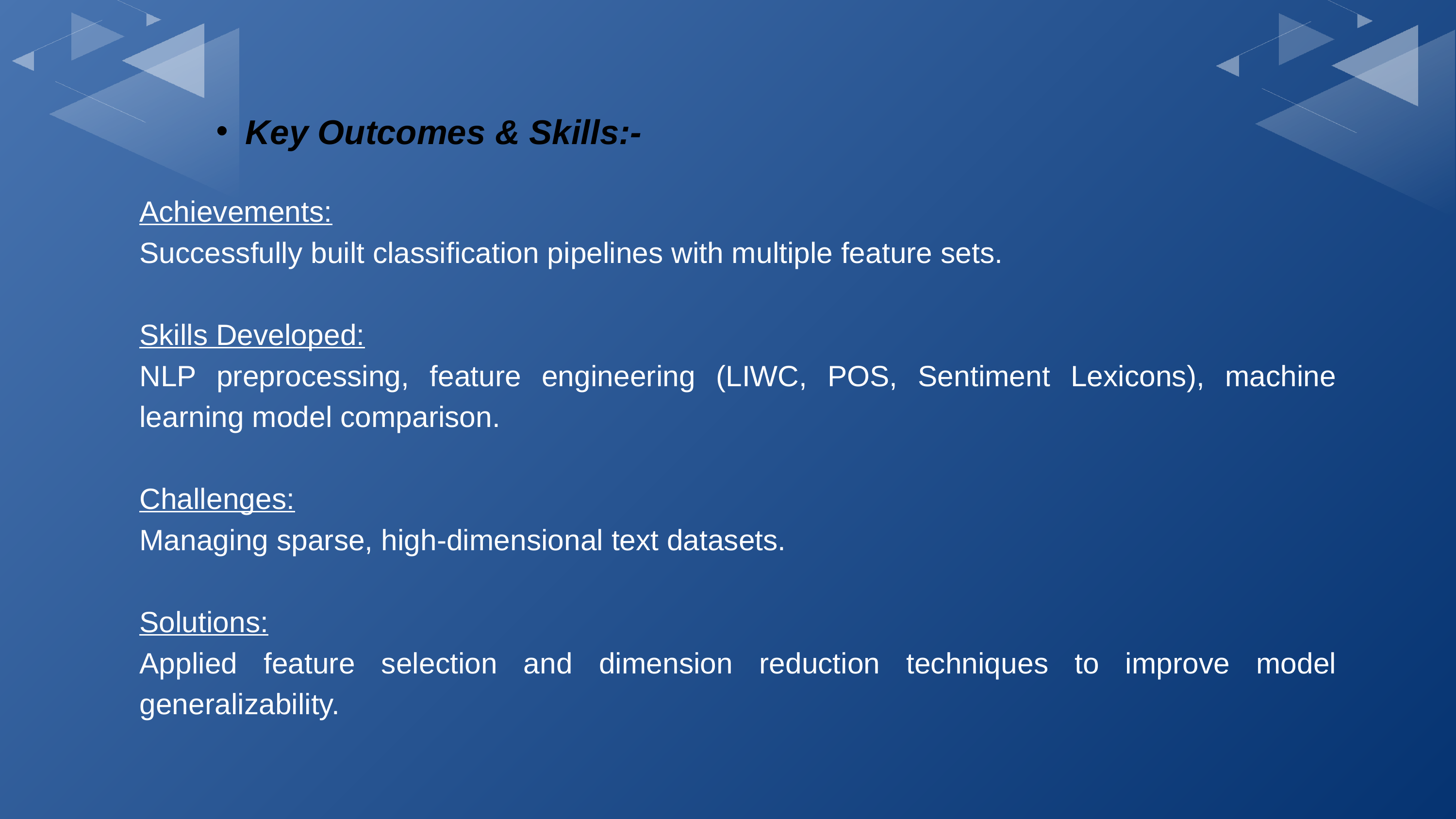

Key Outcomes & Skills:-
Achievements:
Successfully built classification pipelines with multiple feature sets.

Skills Developed:
NLP preprocessing, feature engineering (LIWC, POS, Sentiment Lexicons), machine learning model comparison.

Challenges:
Managing sparse, high-dimensional text datasets.

Solutions:
Applied feature selection and dimension reduction techniques to improve model generalizability.